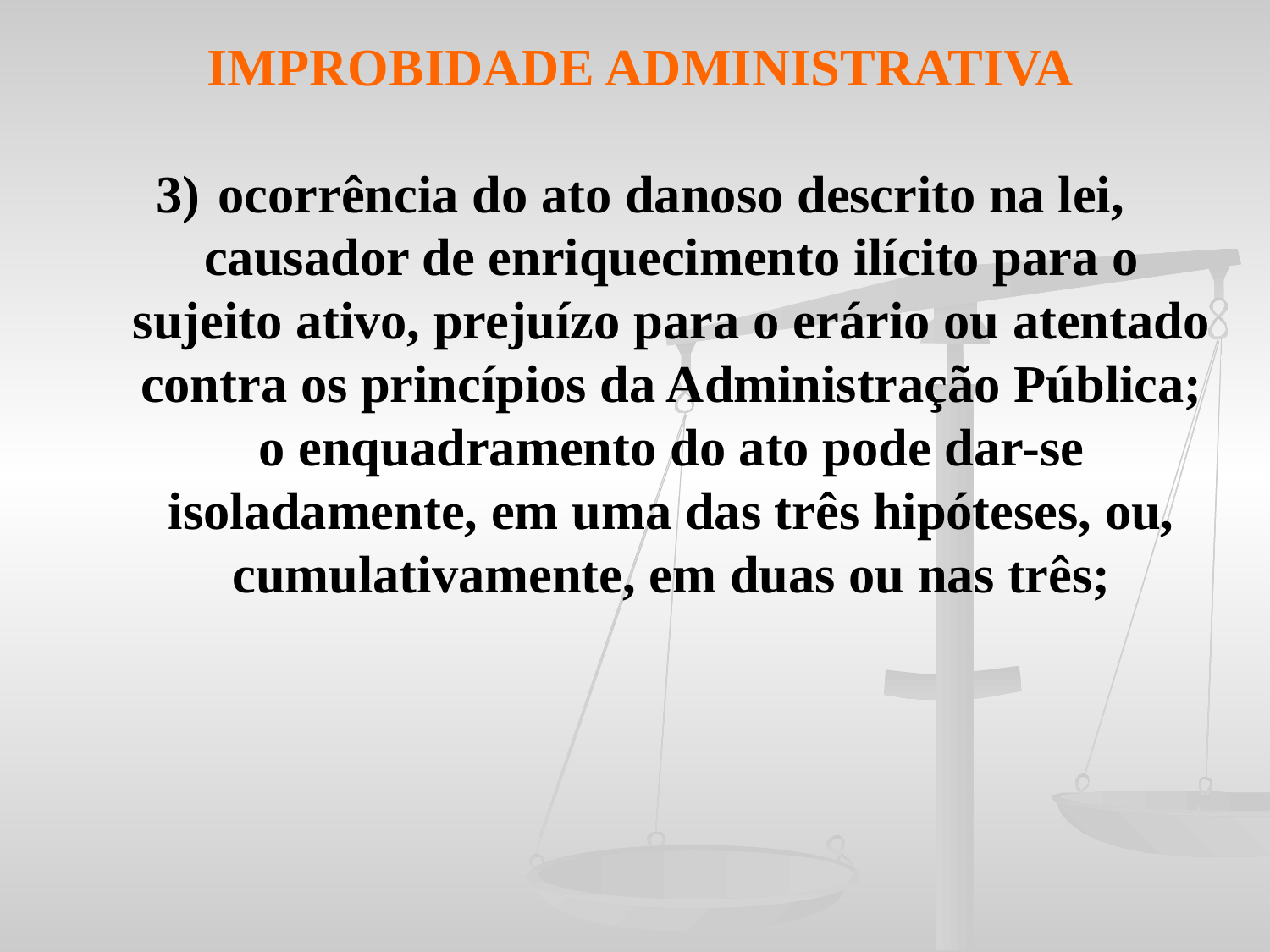

IMPROBIDADE ADMINISTRATIVA

3)	ocorrência do ato danoso descrito na lei, causador de enriquecimento ilícito para o sujeito ativo, prejuízo para o erário ou atentado contra os princípios da Administração Pública; o enquadramento do ato pode dar-se isoladamente, em uma das três hipóteses, ou, cumulativamente, em duas ou nas três;